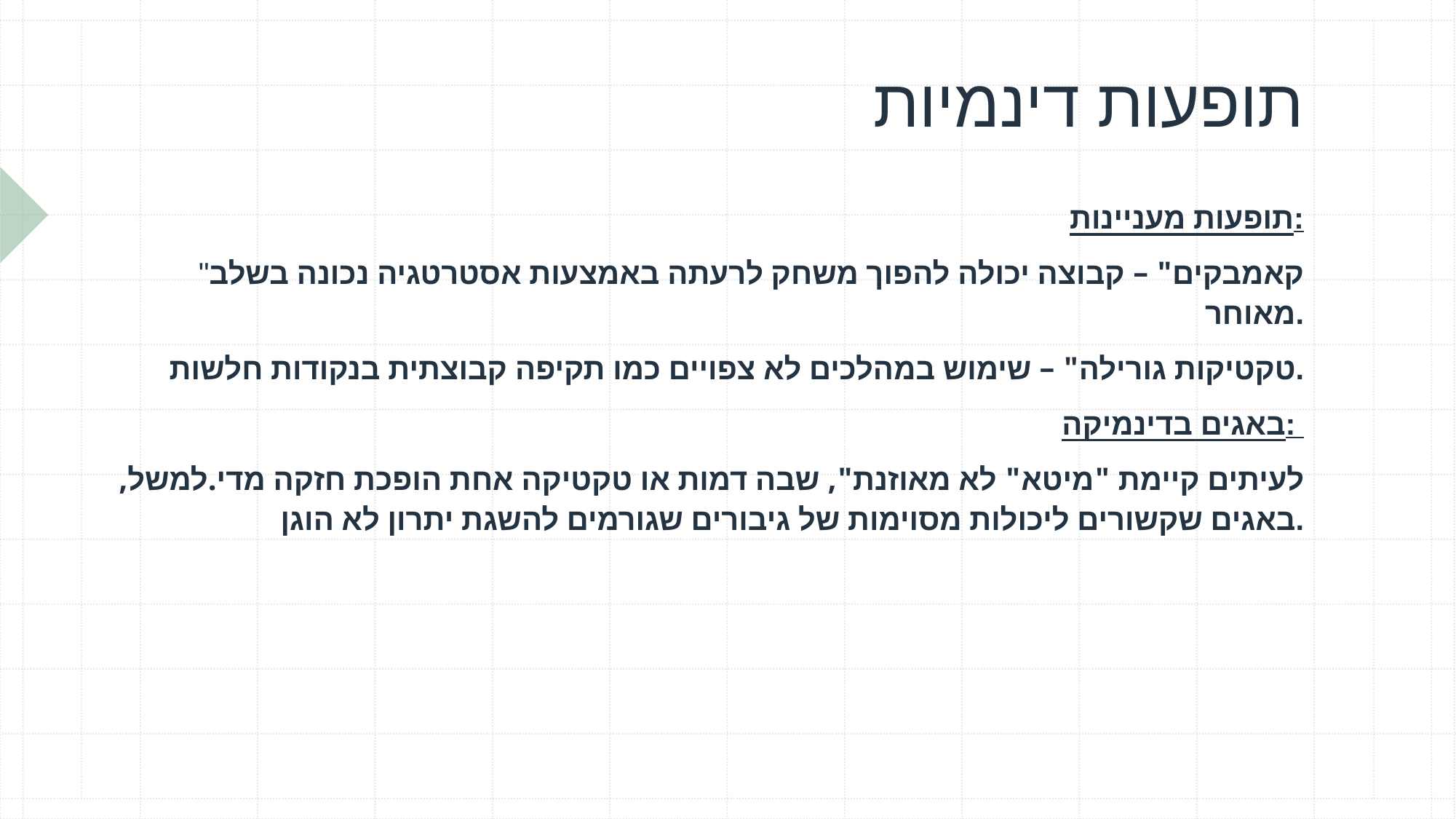

# תופעות דינמיות
תופעות מעניינות:
"קאמבקים" – קבוצה יכולה להפוך משחק לרעתה באמצעות אסטרטגיה נכונה בשלב מאוחר.
טקטיקות גורילה" – שימוש במהלכים לא צפויים כמו תקיפה קבוצתית בנקודות חלשות.
באגים בדינמיקה:
לעיתים קיימת "מיטא" לא מאוזנת", שבה דמות או טקטיקה אחת הופכת חזקה מדי.למשל, באגים שקשורים ליכולות מסוימות של גיבורים שגורמים להשגת יתרון לא הוגן.